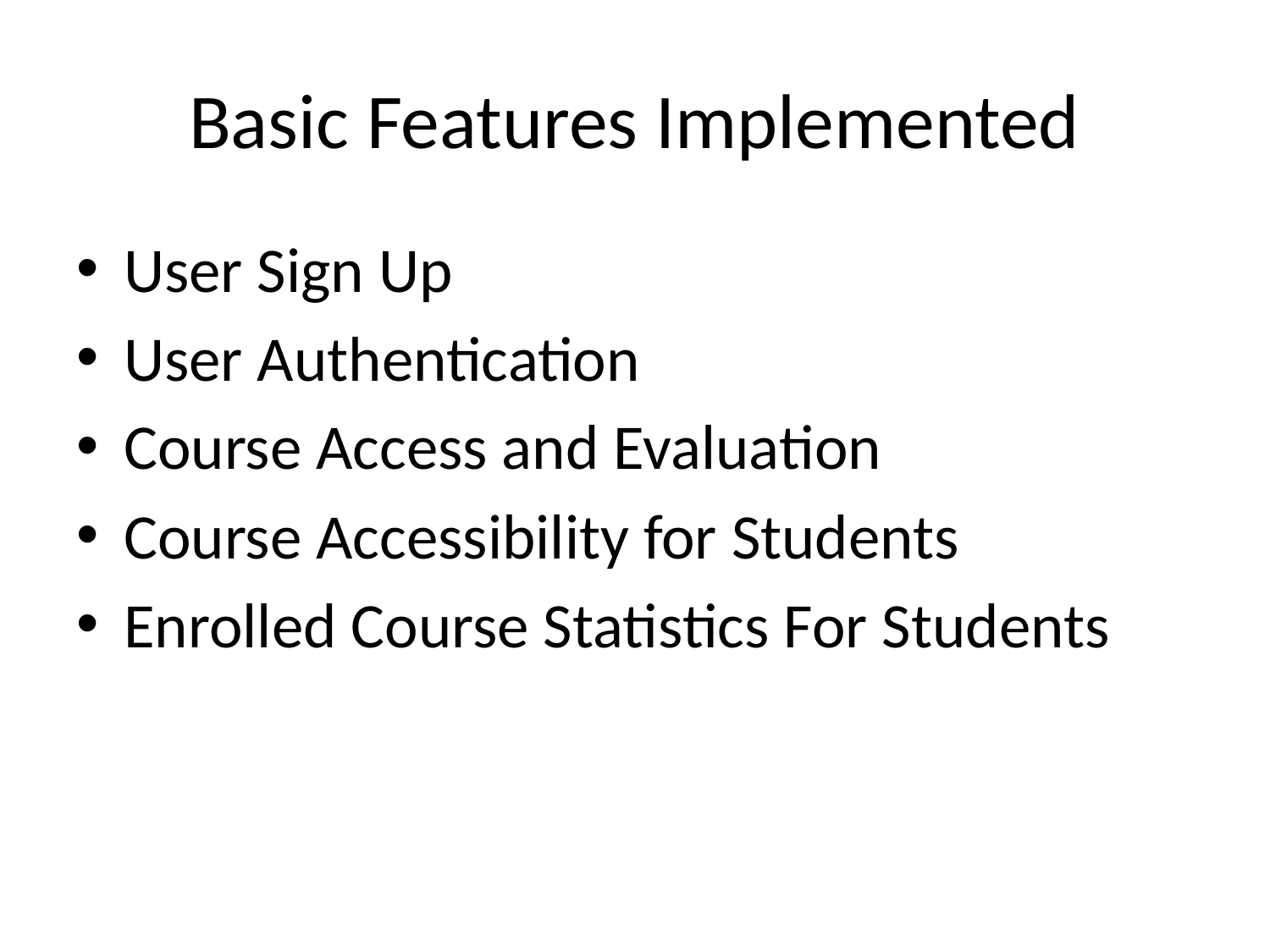

# Basic Features Implemented
User Sign Up
User Authentication
Course Access and Evaluation
Course Accessibility for Students
Enrolled Course Statistics For Students